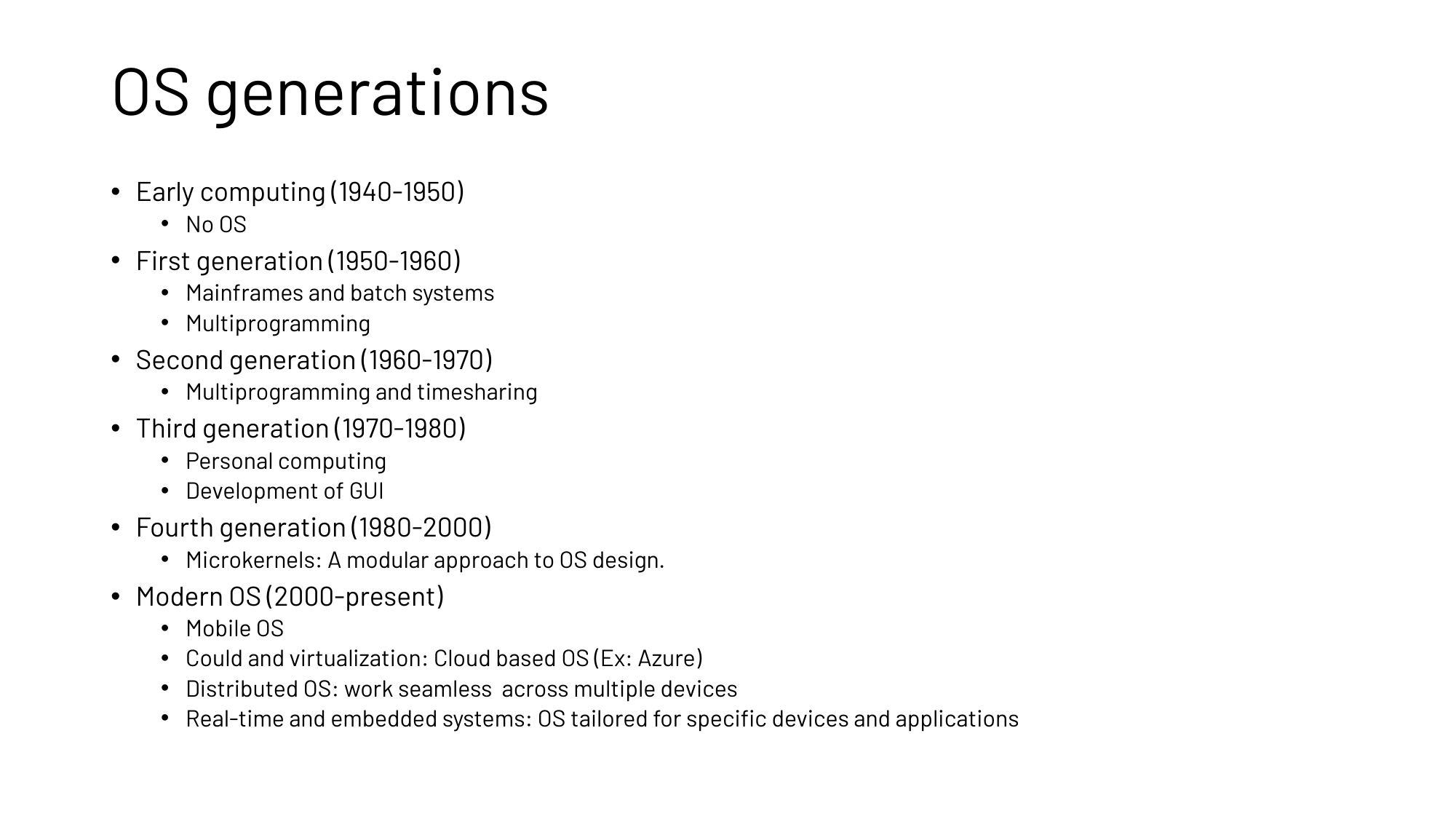

# OS generations
Early computing (1940-1950)
No OS
First generation (1950-1960)
Mainframes and batch systems
Multiprogramming
Second generation (1960-1970)
Multiprogramming and timesharing
Third generation (1970-1980)
Personal computing
Development of GUI
Fourth generation (1980-2000)
Microkernels: A modular approach to OS design.
Modern OS (2000-present)
Mobile OS
Could and virtualization: Cloud based OS (Ex: Azure)
Distributed OS: work seamless  across multiple devices
Real-time and embedded systems: OS tailored for specific devices and applications